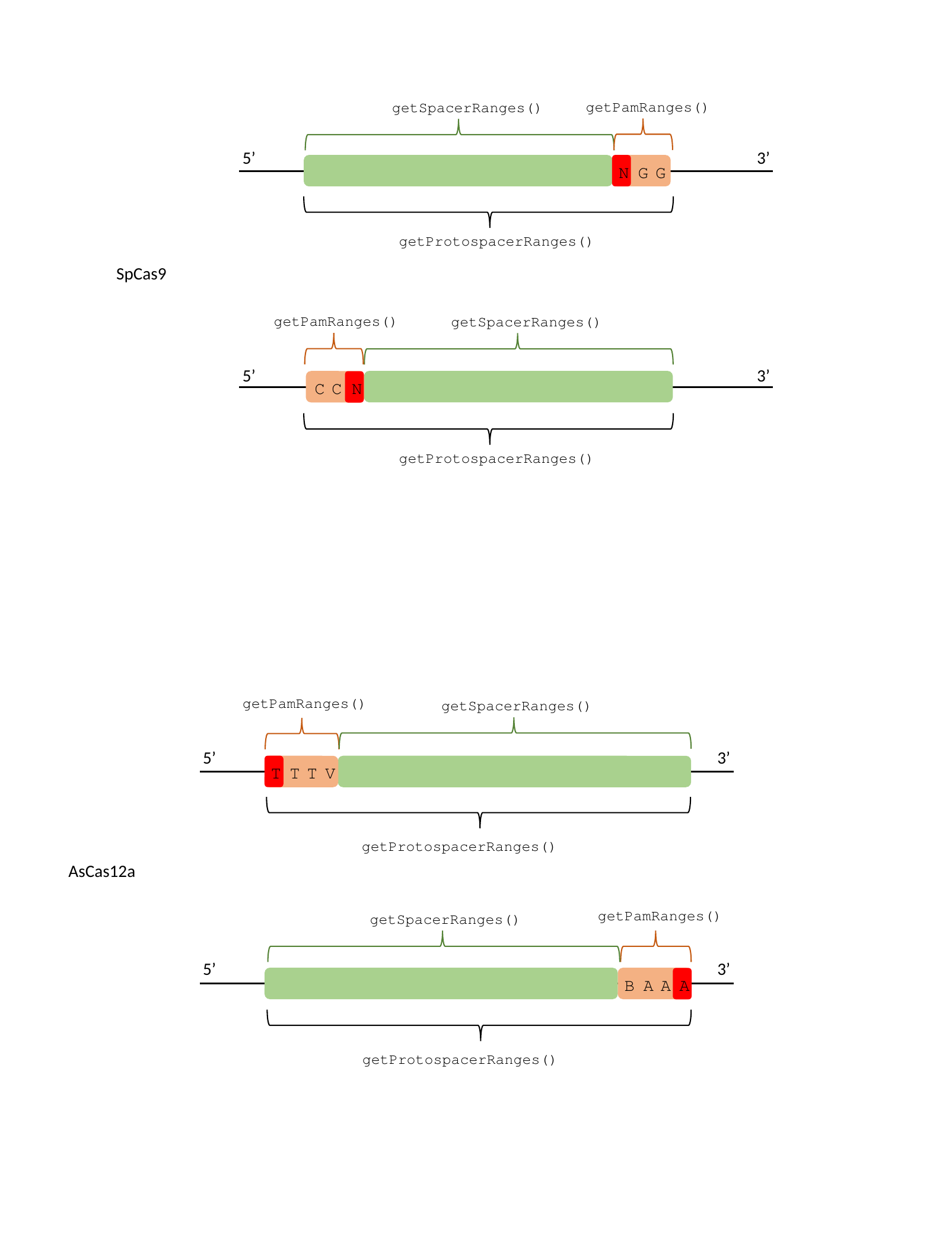

getPamRanges()
getSpacerRanges()

5’
3’

N
G
G

getProtospacerRanges()

SpCas9
getPamRanges()
getSpacerRanges()

5’
3’

C
C
N
getProtospacerRanges()

getPamRanges()
getSpacerRanges()

5’
3’

T
T
T
V

getProtospacerRanges()
AsCas12a
getPamRanges()
getSpacerRanges()

5’
3’

B
A
A
A
getProtospacerRanges()